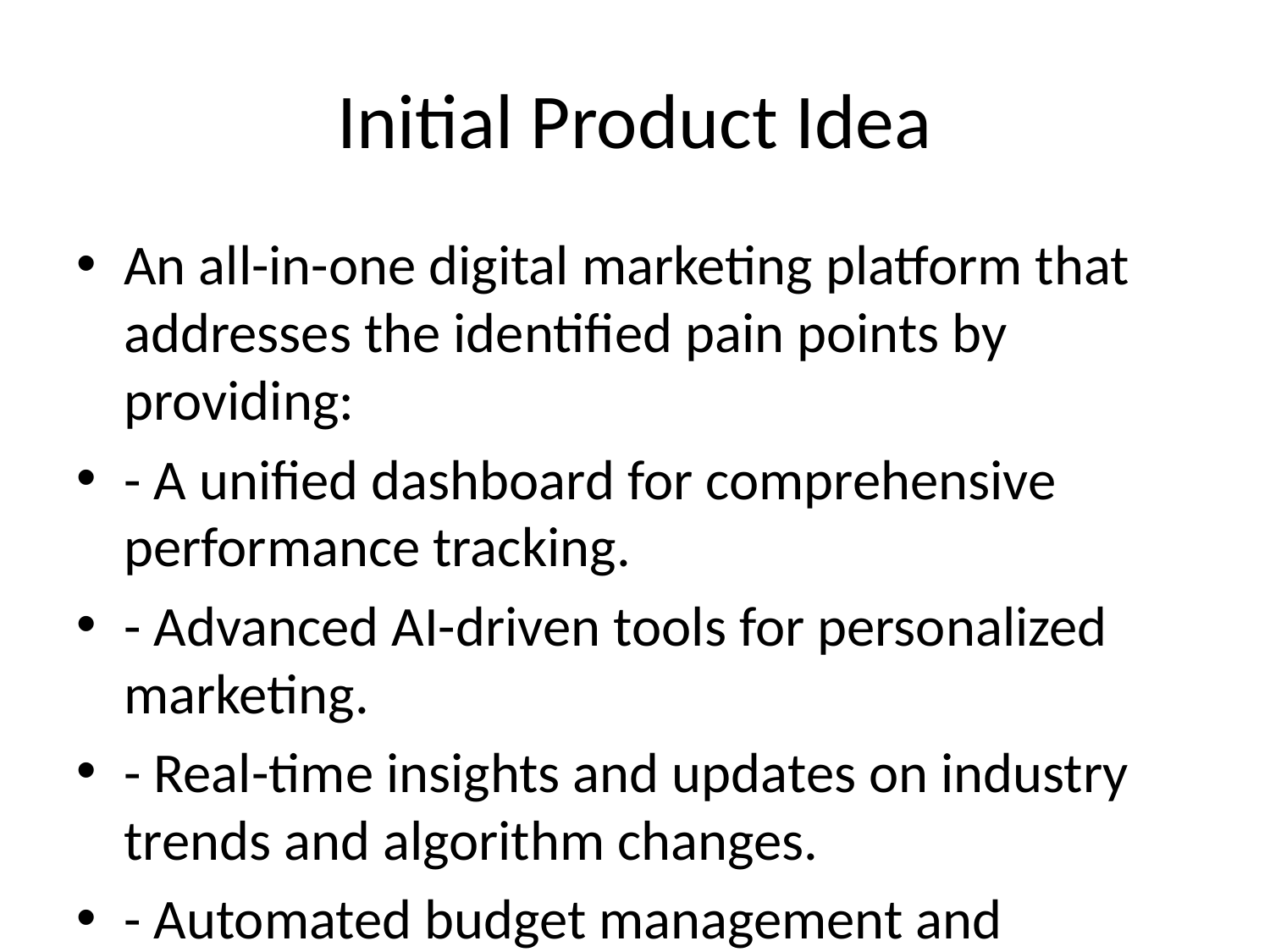

# Initial Product Idea
An all-in-one digital marketing platform that addresses the identified pain points by providing:
- A unified dashboard for comprehensive performance tracking.
- Advanced AI-driven tools for personalized marketing.
- Real-time insights and updates on industry trends and algorithm changes.
- Automated budget management and optimization features.